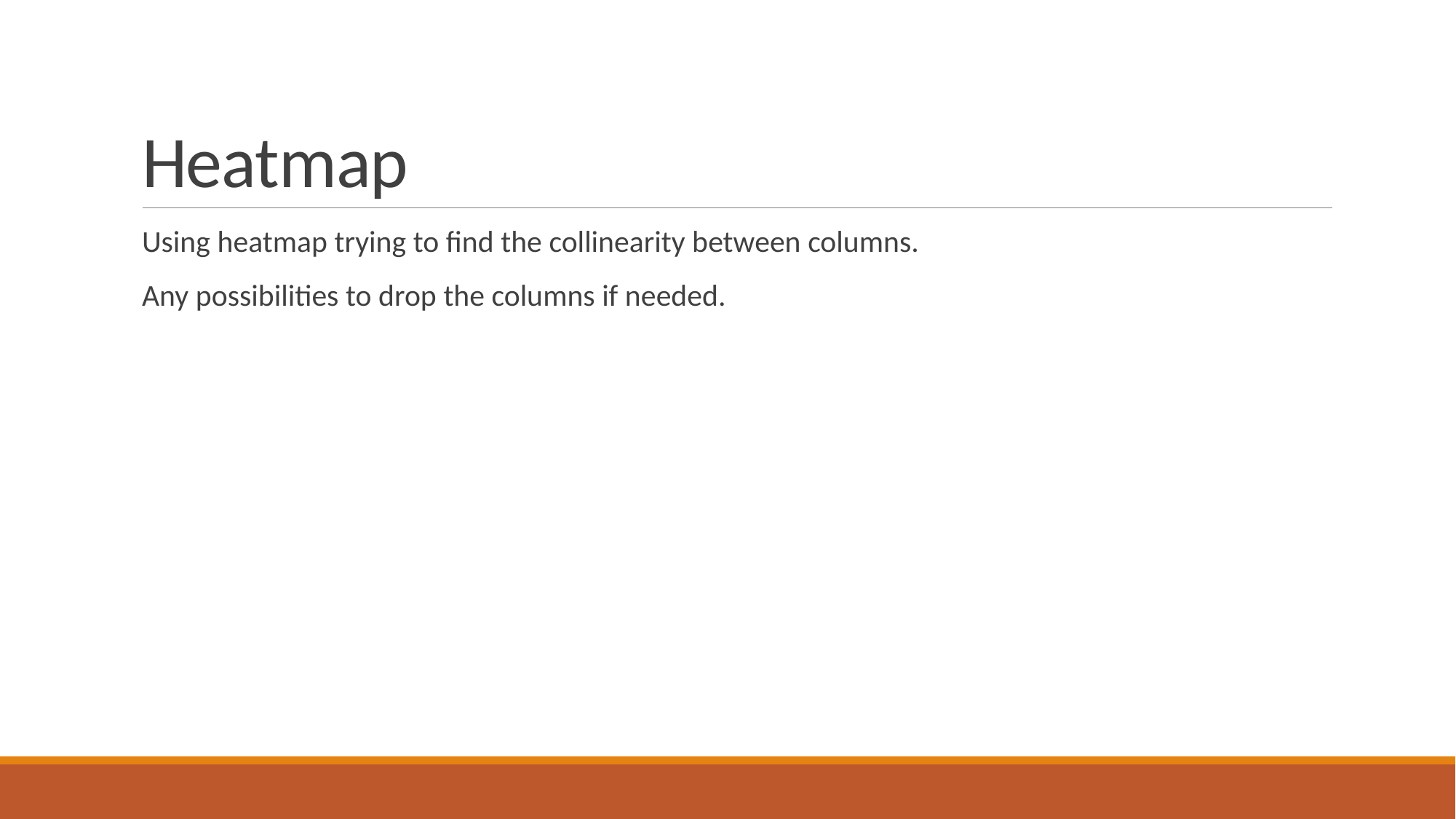

# Heatmap
Using heatmap trying to find the collinearity between columns.
Any possibilities to drop the columns if needed.